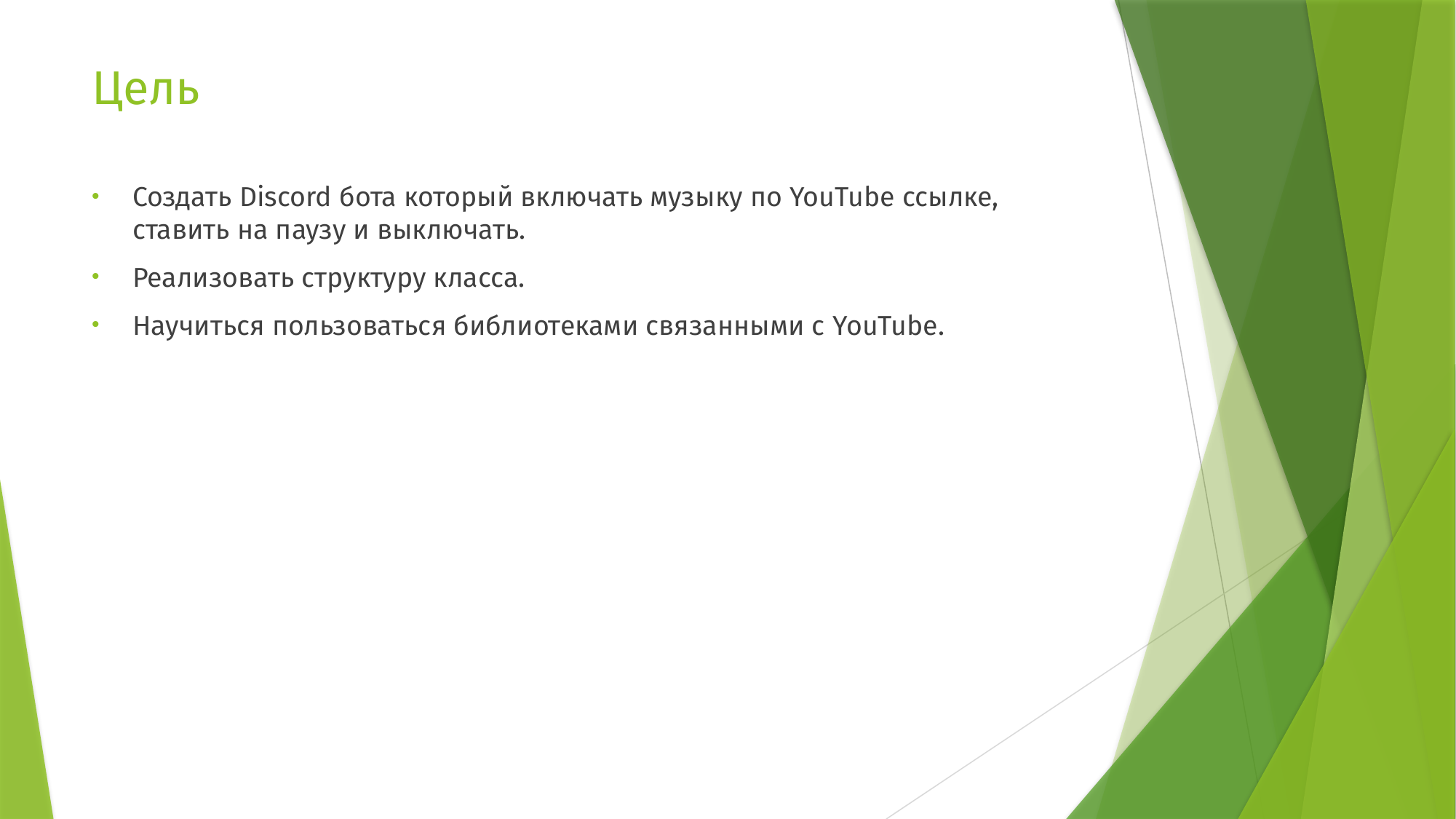

# Цель
Создать Discord бота который включать музыку по YouTube ссылке, ставить на паузу и выключать.
Реализовать структуру класса.
Научиться пользоваться библиотеками связанными с YouTube.